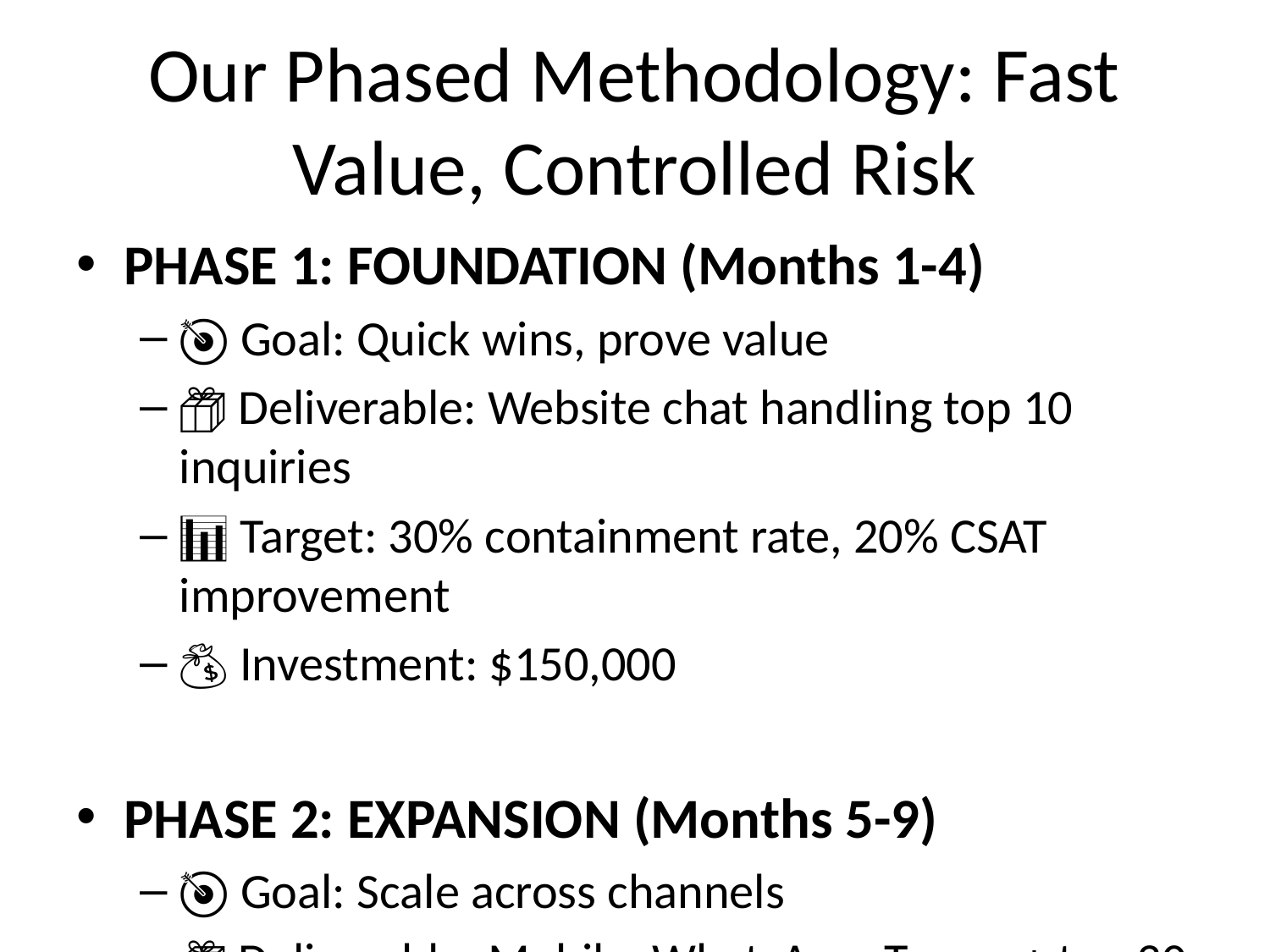

# Our Phased Methodology: Fast Value, Controlled Risk
PHASE 1: FOUNDATION (Months 1-4)
🎯 Goal: Quick wins, prove value
📦 Deliverable: Website chat handling top 10 inquiries
📊 Target: 30% containment rate, 20% CSAT improvement
💰 Investment: $150,000

PHASE 2: EXPANSION (Months 5-9)
🎯 Goal: Scale across channels
📦 Deliverable: Mobile, WhatsApp, Teams + top 30 inquiries
💰 Investment: $175,000

PHASE 3: ADVANCED AI (Months 10-18)
🎯 Goal: Custom intelligence, voice channel
📦 Deliverable: Voice capability, custom models, recommendations
💰 Investment: $125,000